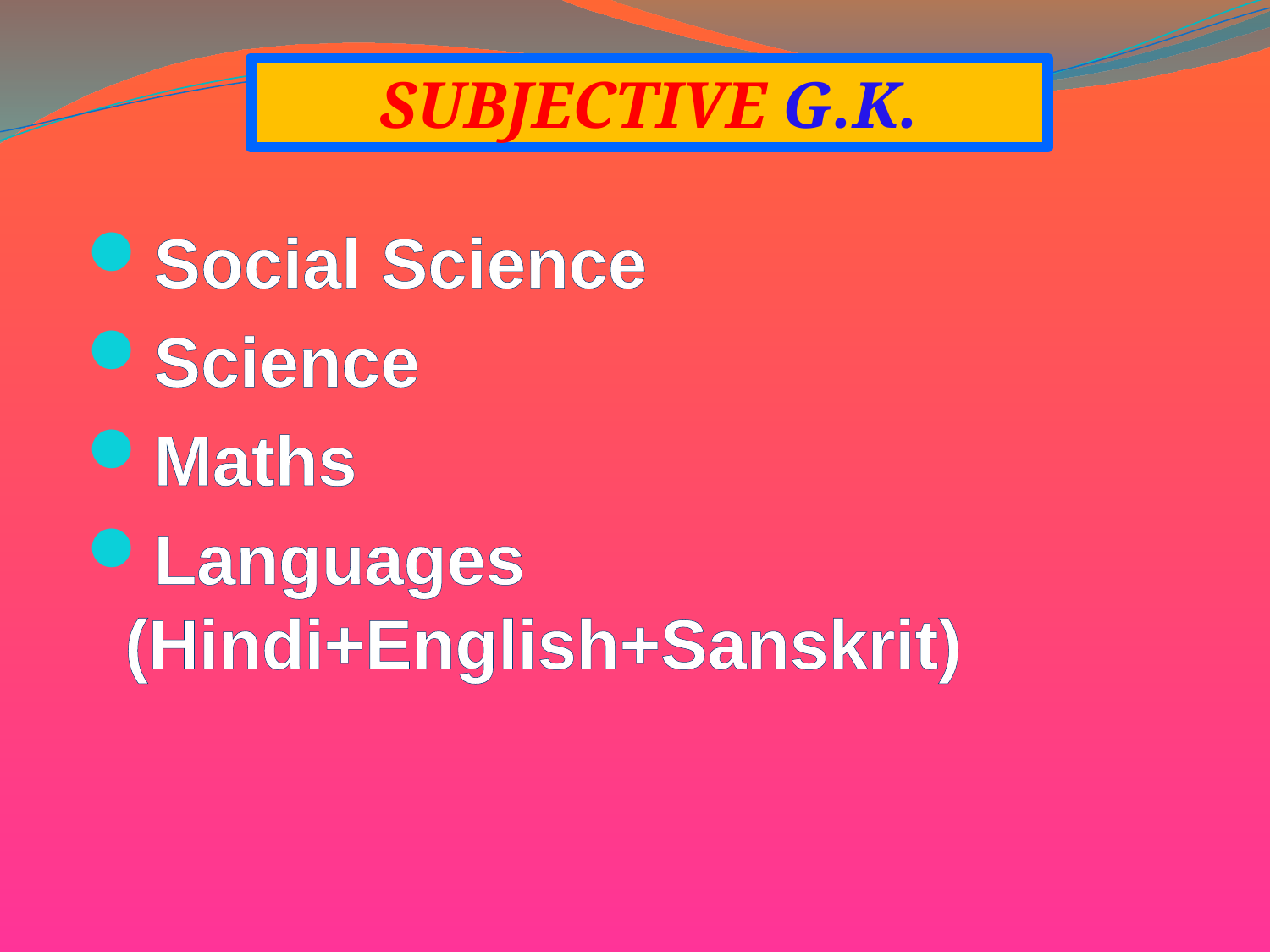

SUBJECTIVE G.K.
Social Science
Science
Maths
Languages (Hindi+English+Sanskrit)